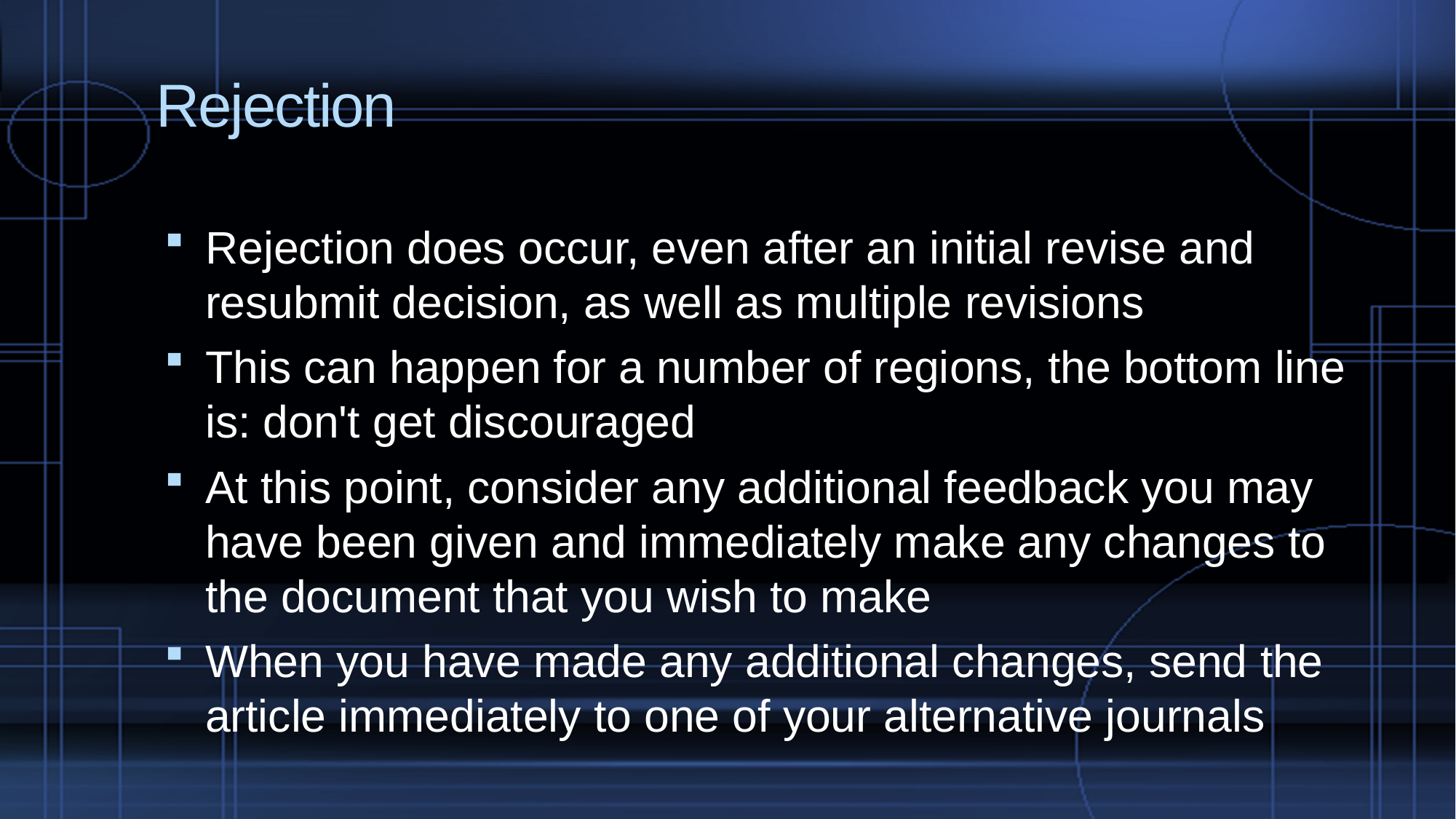

# Rejection
Rejection does occur, even after an initial revise and resubmit decision, as well as multiple revisions
This can happen for a number of regions, the bottom line is: don't get discouraged
At this point, consider any additional feedback you may have been given and immediately make any changes to the document that you wish to make
When you have made any additional changes, send the article immediately to one of your alternative journals